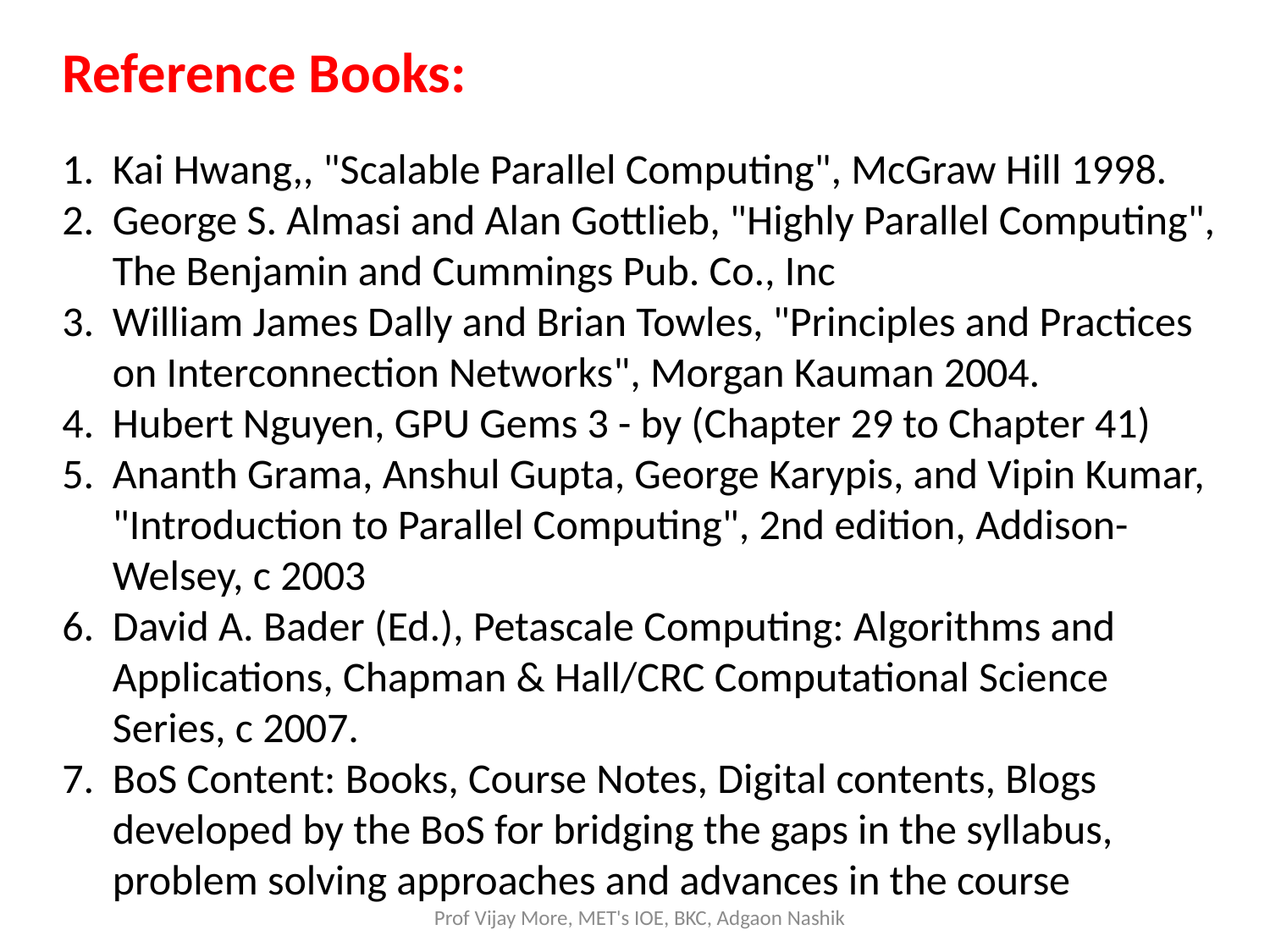

Reference Books:

1. 	Kai Hwang,, "Scalable Parallel Computing", McGraw Hill 1998.
2. 	George S. Almasi and Alan Gottlieb, "Highly Parallel Computing", The Benjamin and Cummings Pub. Co., Inc
3.	William James Dally and Brian Towles, "Principles and Practices on Interconnection Networks", Morgan Kauman 2004.
4. 	Hubert Nguyen, GPU Gems 3 - by (Chapter 29 to Chapter 41)
5. 	Ananth Grama, Anshul Gupta, George Karypis, and Vipin Kumar, "Introduction to Parallel Computing", 2nd edition, Addison-Welsey, c 2003
6. 	David A. Bader (Ed.), Petascale Computing: Algorithms and Applications, Chapman & Hall/CRC Computational Science Series, c 2007.
7. 	BoS Content: Books, Course Notes, Digital contents, Blogs developed by the BoS for bridging the gaps in the syllabus, problem solving approaches and advances in the course
Prof Vijay More, MET's IOE, BKC, Adgaon Nashik